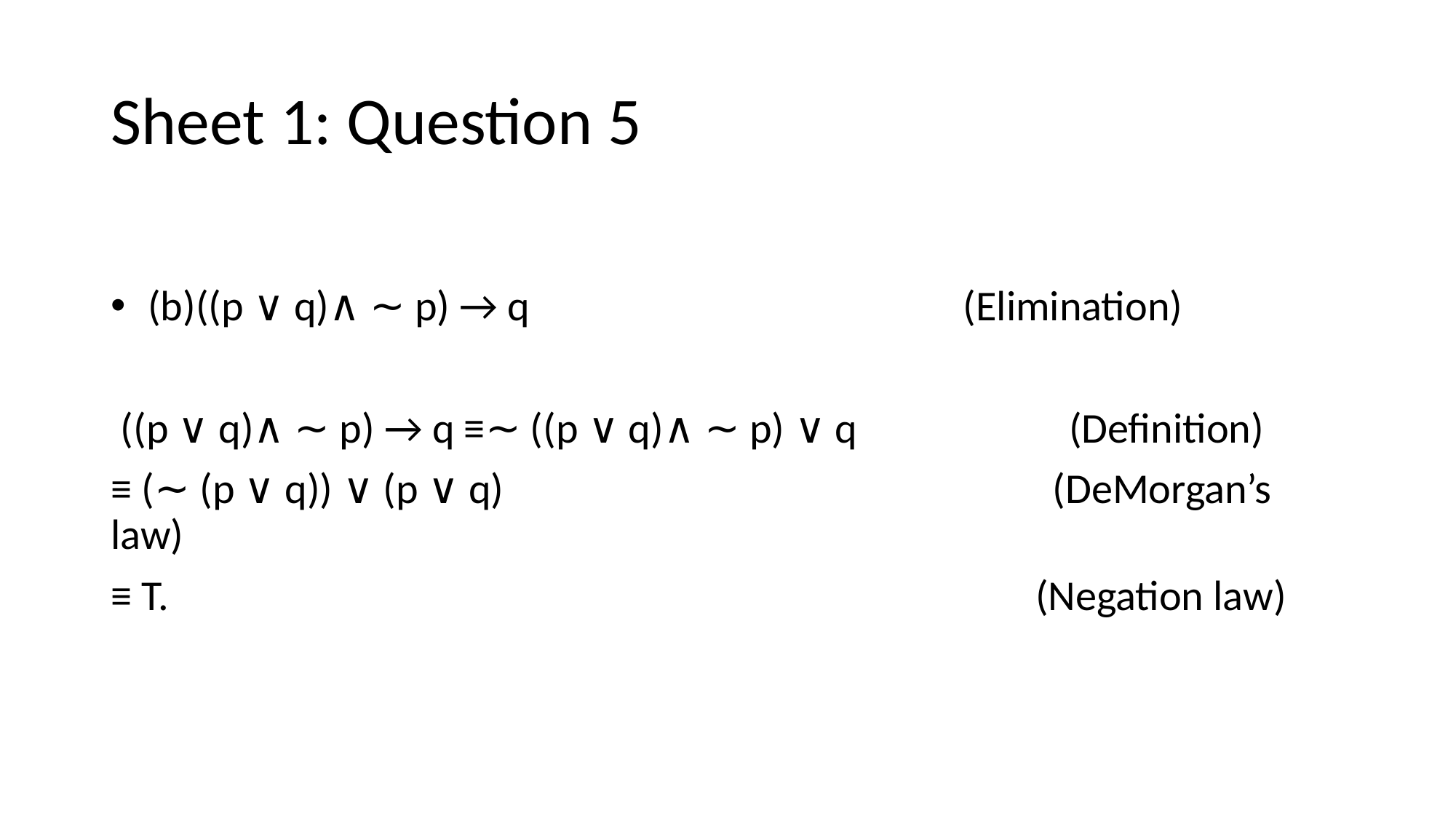

# Sheet 1: Question 5

 (b)((p ∨ q)∧ ∼ p) → q                                             (Elimination)

 ((p ∨ q)∧ ∼ p) → q ≡∼ ((p ∨ q)∧ ∼ p) ∨ q                      (Definition)
≡ (∼ (p ∨ q)) ∨ (p ∨ q)                                                         (DeMorgan’s law)
≡ T.                                                                                          (Negation law)